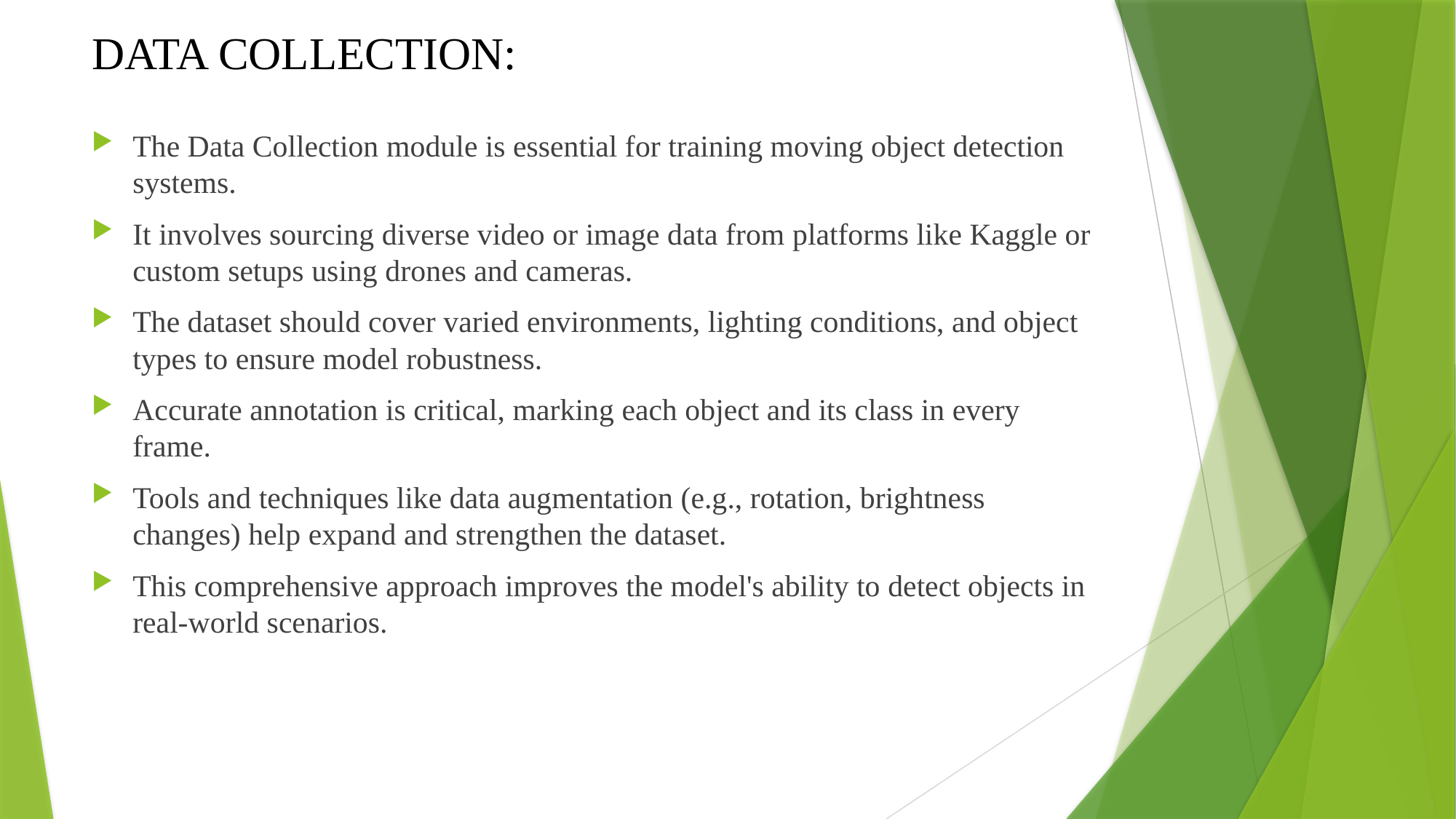

# DATA COLLECTION:
The Data Collection module is essential for training moving object detection systems.
It involves sourcing diverse video or image data from platforms like Kaggle or custom setups using drones and cameras.
The dataset should cover varied environments, lighting conditions, and object types to ensure model robustness.
Accurate annotation is critical, marking each object and its class in every frame.
Tools and techniques like data augmentation (e.g., rotation, brightness changes) help expand and strengthen the dataset.
This comprehensive approach improves the model's ability to detect objects in real-world scenarios.